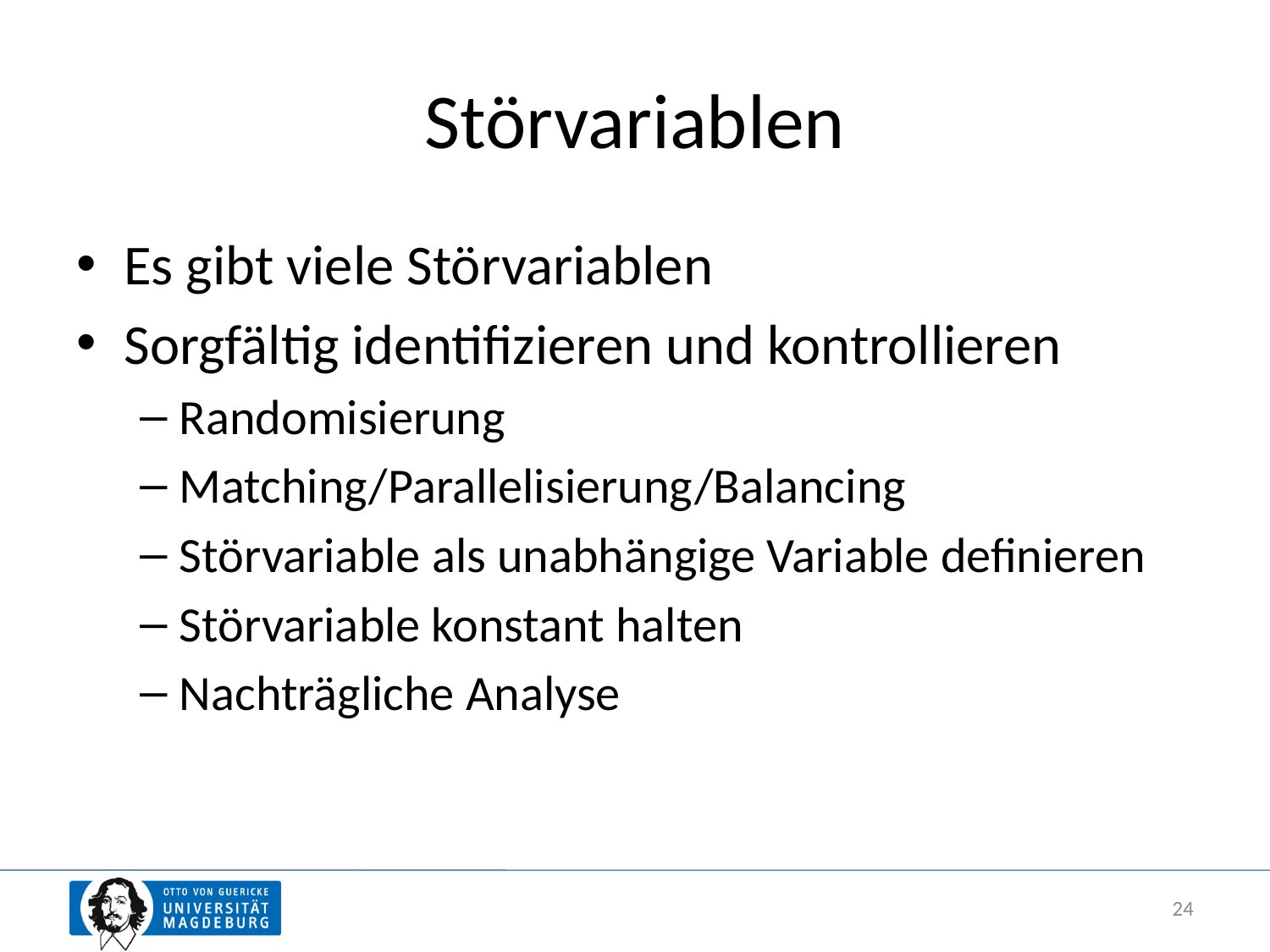

# Störvariablen
Es gibt viele Störvariablen
Sorgfältig identifizieren und kontrollieren
Randomisierung
Matching/Parallelisierung/Balancing
Störvariable als unabhängige Variable definieren
Störvariable konstant halten
Nachträgliche Analyse
24